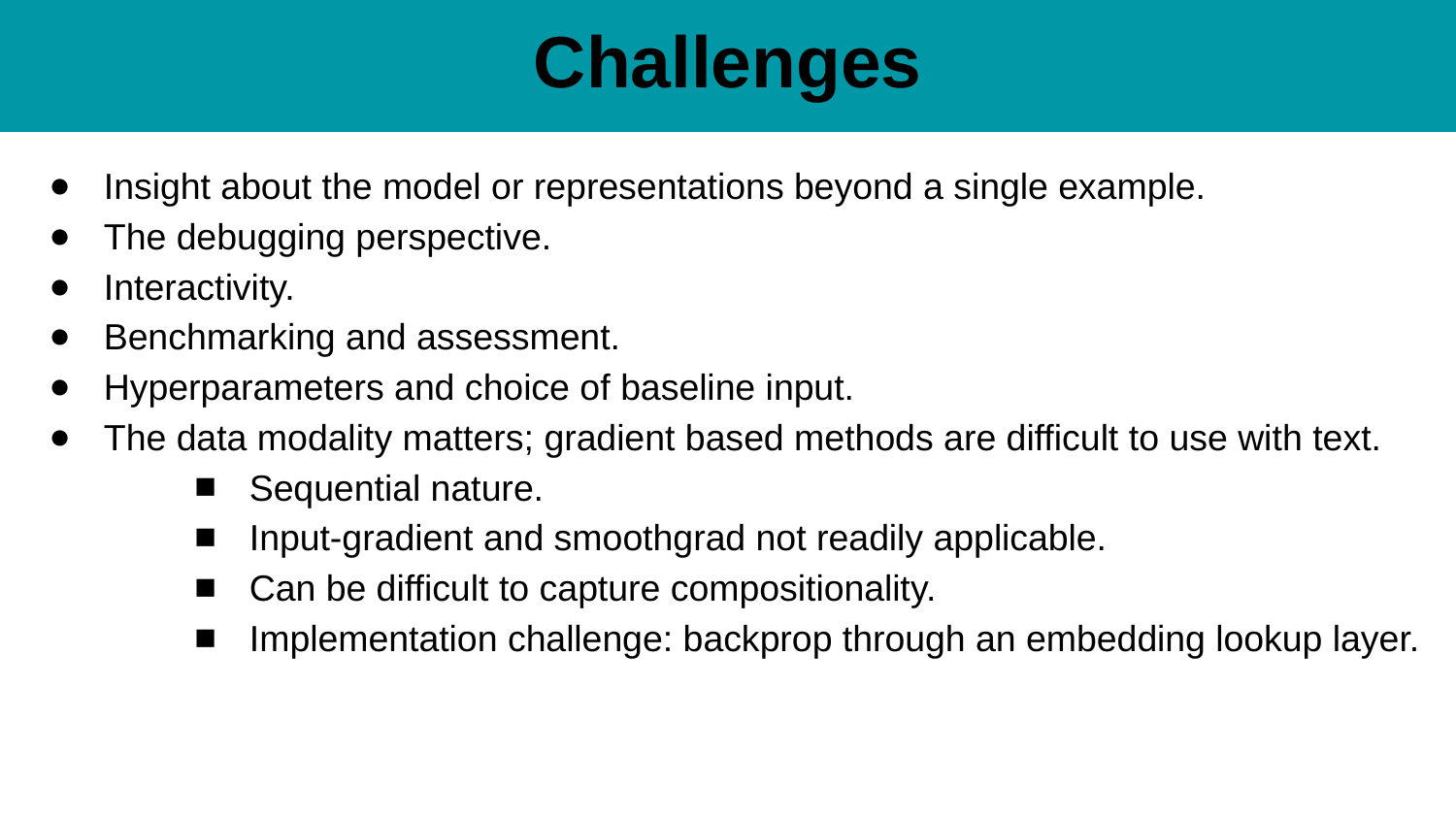

# Challenges
Insight about the model or representations beyond a single example.
The debugging perspective.
Interactivity.
Benchmarking and assessment.
Hyperparameters and choice of baseline input.
The data modality matters; gradient based methods are difficult to use with text.
Sequential nature.
Input-gradient and smoothgrad not readily applicable.
Can be difficult to capture compositionality.
Implementation challenge: backprop through an embedding lookup layer.